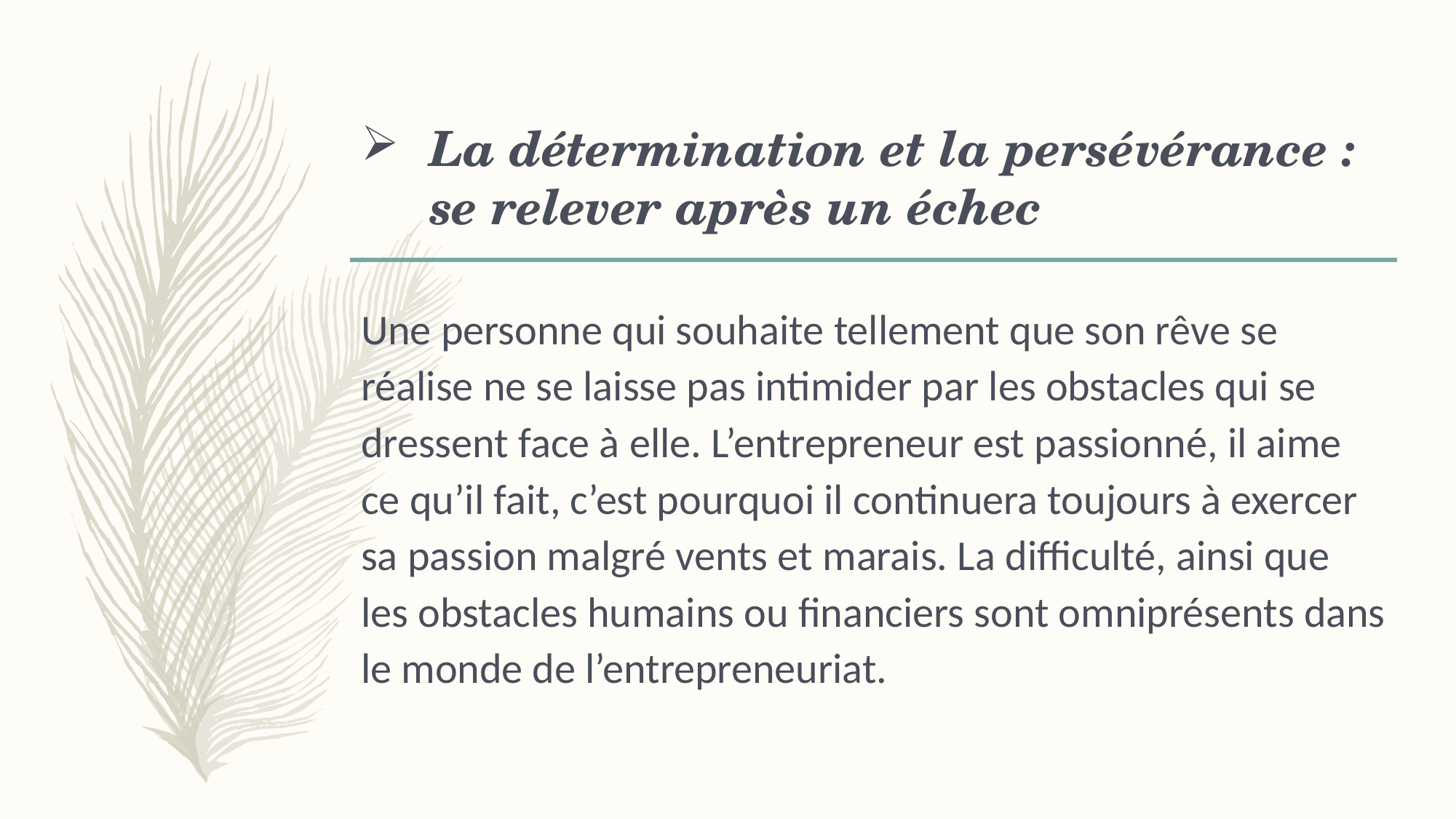

# La détermination et la persévérance : se relever après un échec
Une personne qui souhaite tellement que son rêve se réalise ne se laisse pas intimider par les obstacles qui se dressent face à elle. L’entrepreneur est passionné, il aime ce qu’il fait, c’est pourquoi il continuera toujours à exercer sa passion malgré vents et marais. La difficulté, ainsi que les obstacles humains ou financiers sont omniprésents dans le monde de l’entrepreneuriat.